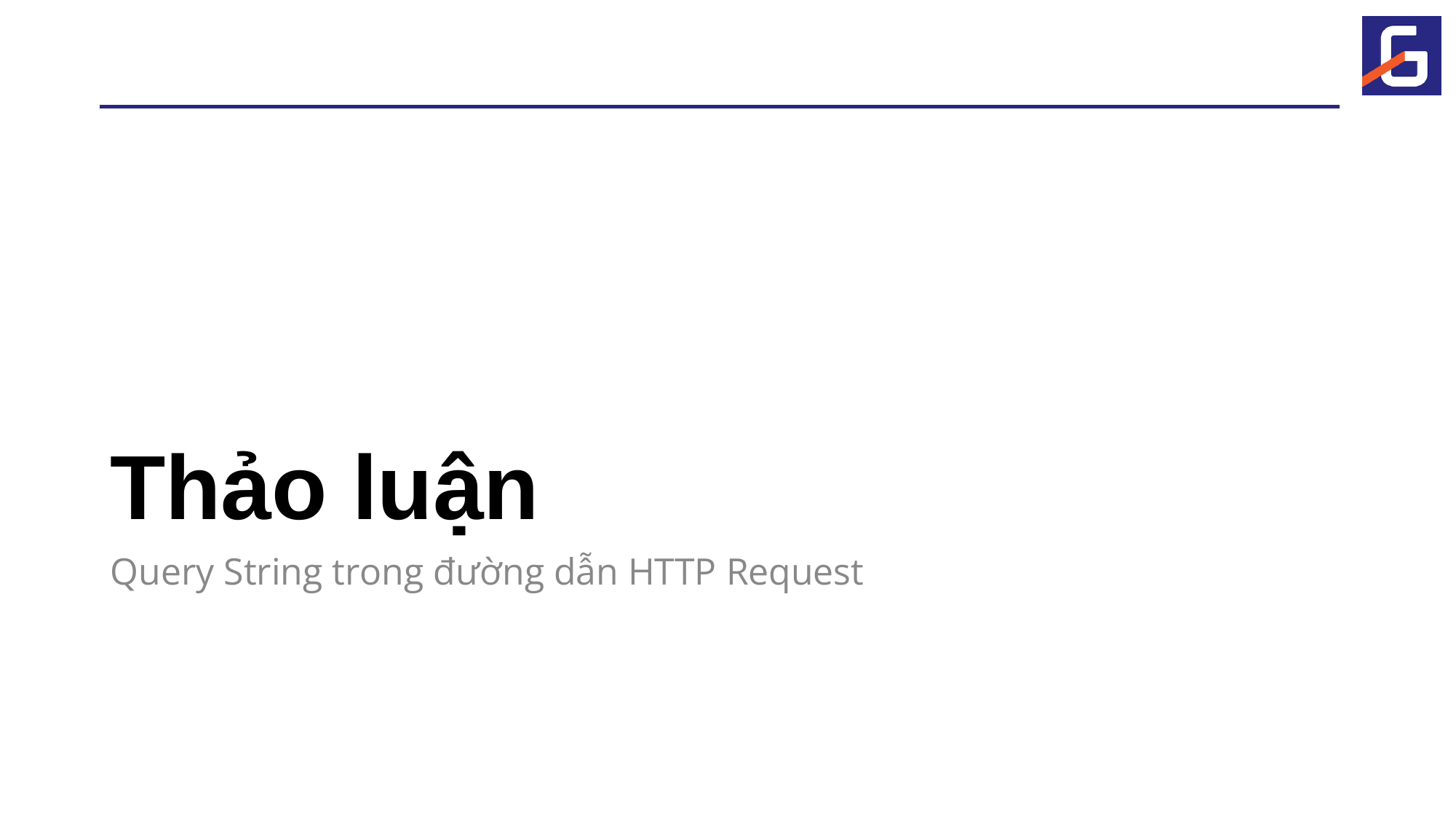

# Thảo luận
Query String trong đường dẫn HTTP Request